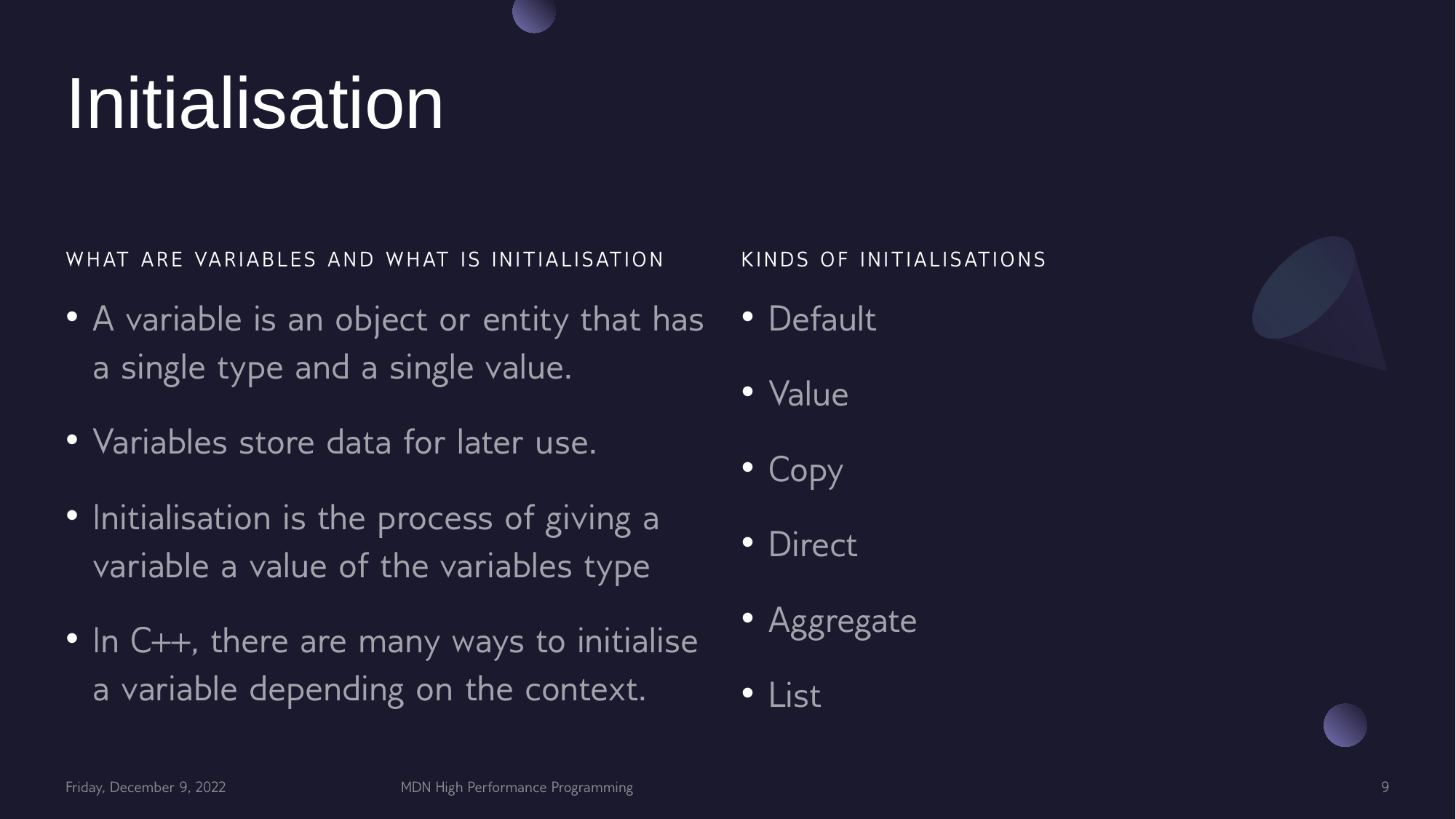

# Initialisation
What are variables and What is initialisation
Kinds of initialisations

A variable is an object or entity that has a single type and a single value.
Variables store data for later use.
Initialisation is the process of giving a variable a value of the variables type
In C++, there are many ways to initialise a variable depending on the context.
Default
Value
Copy
Direct
Aggregate
List
Friday, December 9, 2022
MDN High Performance Programming
9